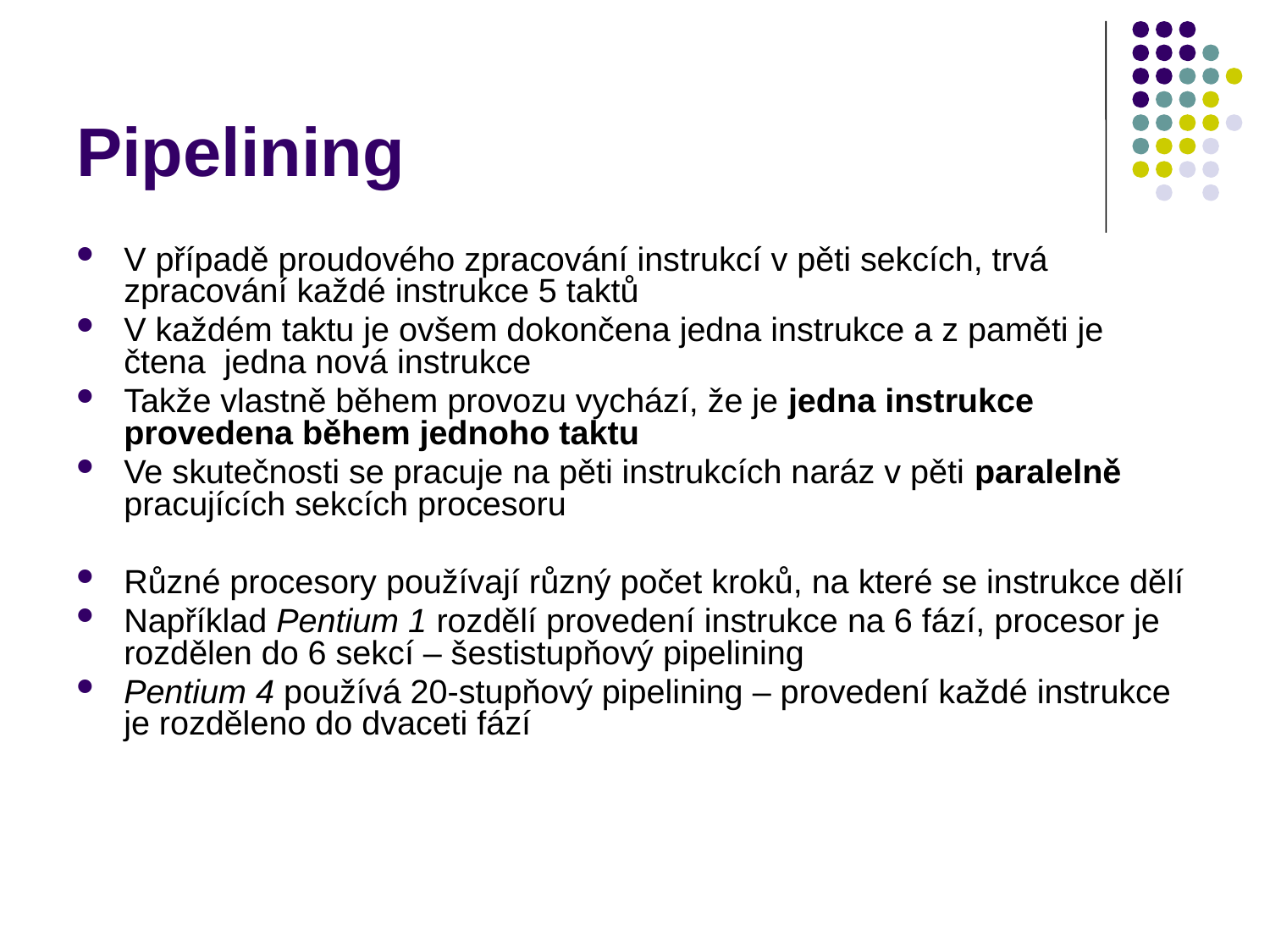

# Pipelining
V případě proudového zpracování instrukcí v pěti sekcích, trvá zpracování každé instrukce 5 taktů
V každém taktu je ovšem dokončena jedna instrukce a z paměti je čtena  jedna nová instrukce
Takže vlastně během provozu vychází, že je jedna instrukce provedena během jednoho taktu
Ve skutečnosti se pracuje na pěti instrukcích naráz v pěti paralelně pracujících sekcích procesoru

Různé procesory používají různý počet kroků, na které se instrukce dělí
Například Pentium 1 rozdělí provedení instrukce na 6 fází, procesor je rozdělen do 6 sekcí – šestistupňový pipelining
Pentium 4 používá 20-stupňový pipelining – provedení každé instrukce je rozděleno do dvaceti fází